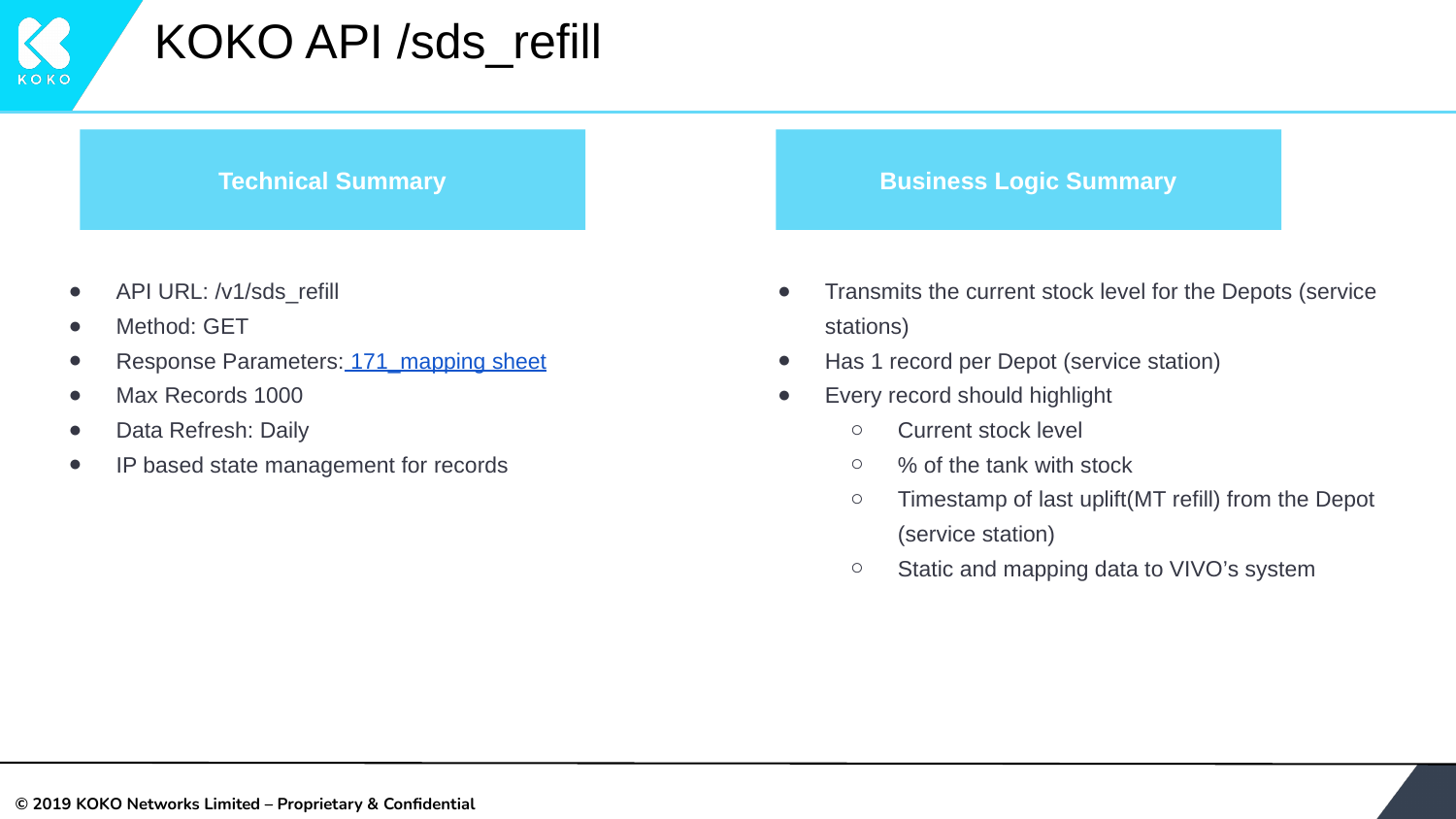

# KOKO API /sds_refill
Technical Summary
Business Logic Summary
API URL: /v1/sds_refill
Method: GET
Response Parameters: 171_mapping sheet
Max Records 1000
Data Refresh: Daily
IP based state management for records
Transmits the current stock level for the Depots (service stations)
Has 1 record per Depot (service station)
Every record should highlight
Current stock level
% of the tank with stock
Timestamp of last uplift(MT refill) from the Depot (service station)
Static and mapping data to VIVO’s system